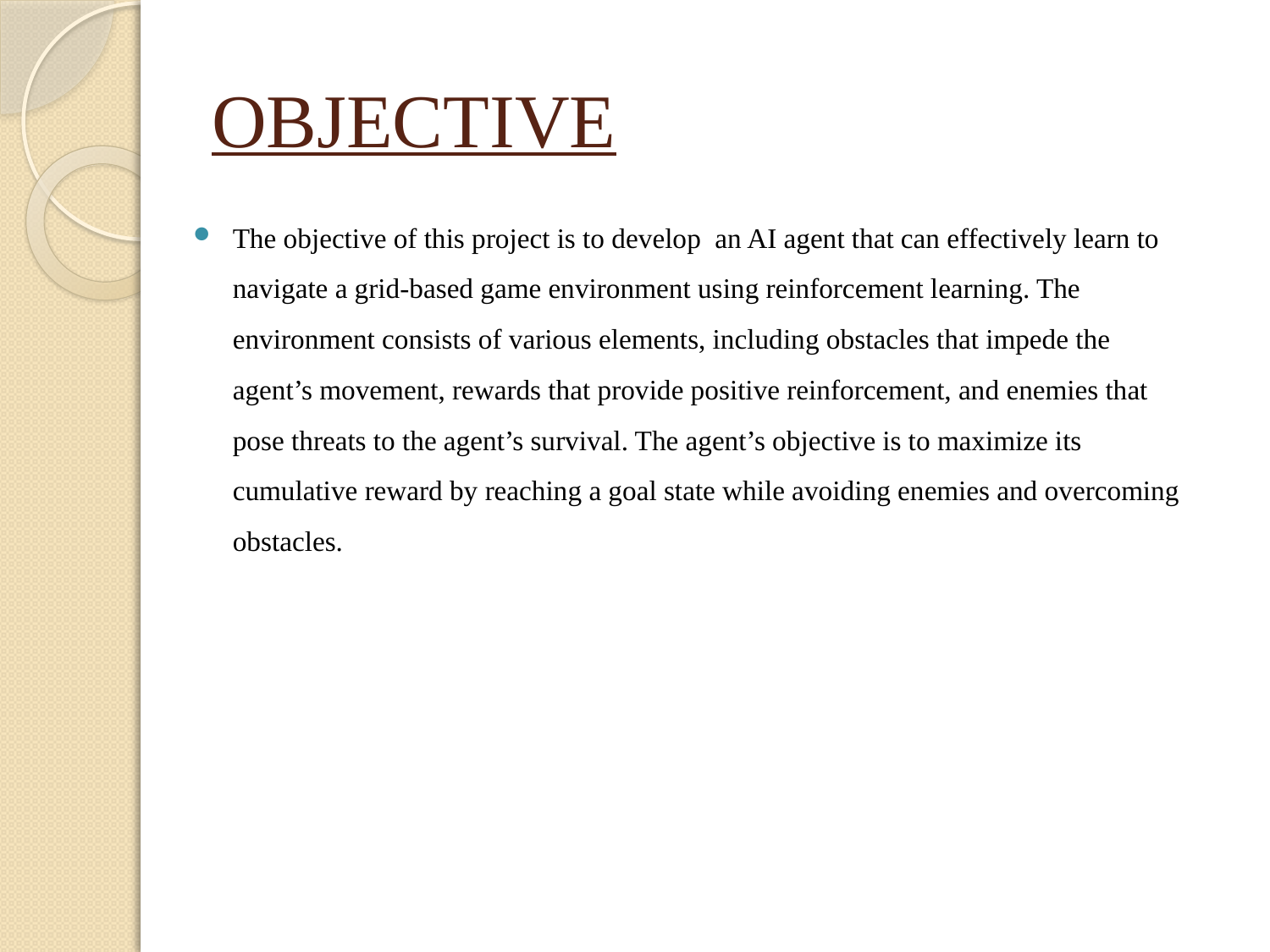

# OBJECTIVE
The objective of this project is to develop  an AI agent that can effectively learn to navigate a grid-based game environment using reinforcement learning. The environment consists of various elements, including obstacles that impede the agent’s movement, rewards that provide positive reinforcement, and enemies that pose threats to the agent’s survival. The agent’s objective is to maximize its cumulative reward by reaching a goal state while avoiding enemies and overcoming obstacles.